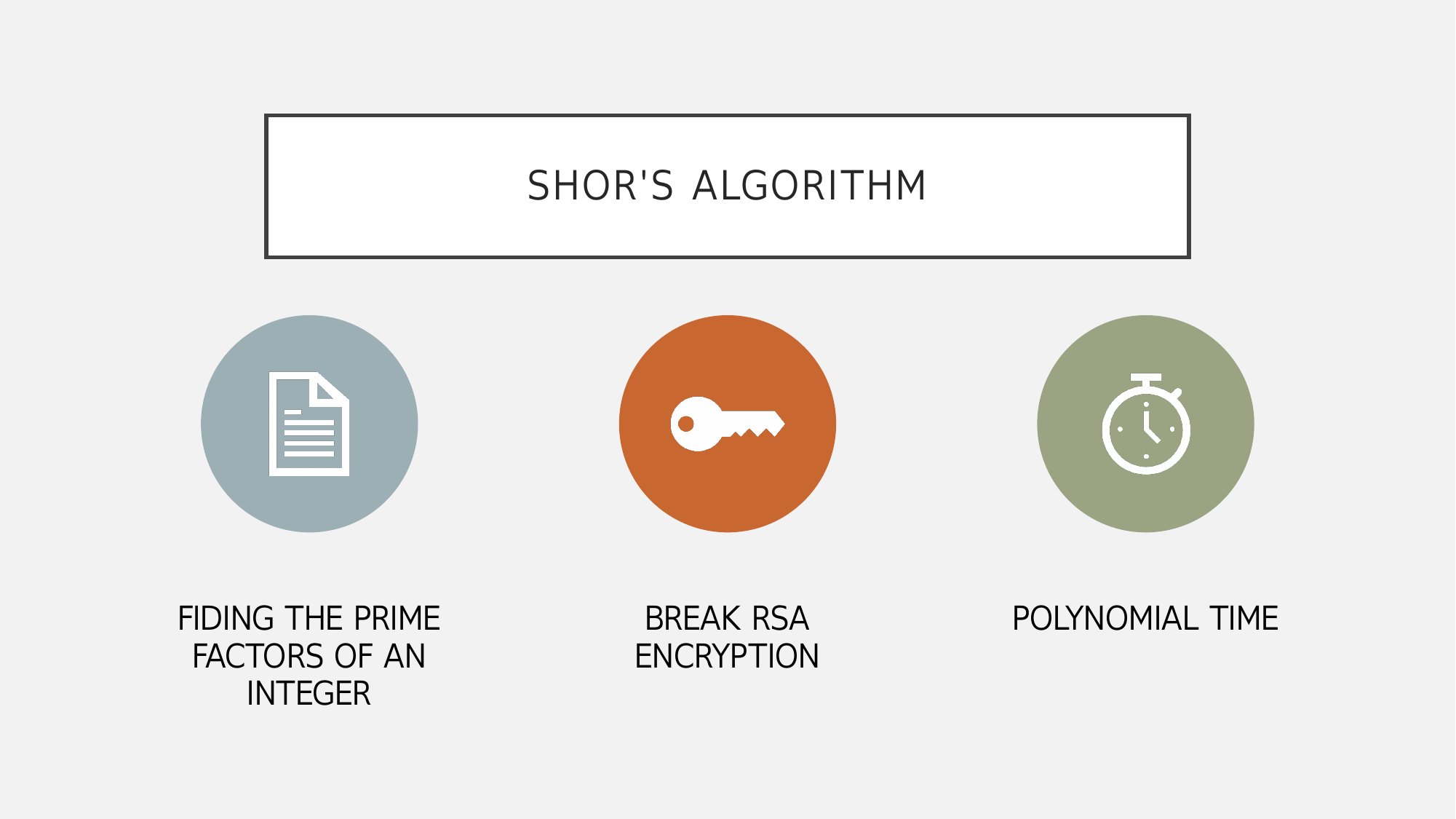

# Shor's algorithm
Fiding the prime factors of an integer
Break RSA encryption
Polynomial time